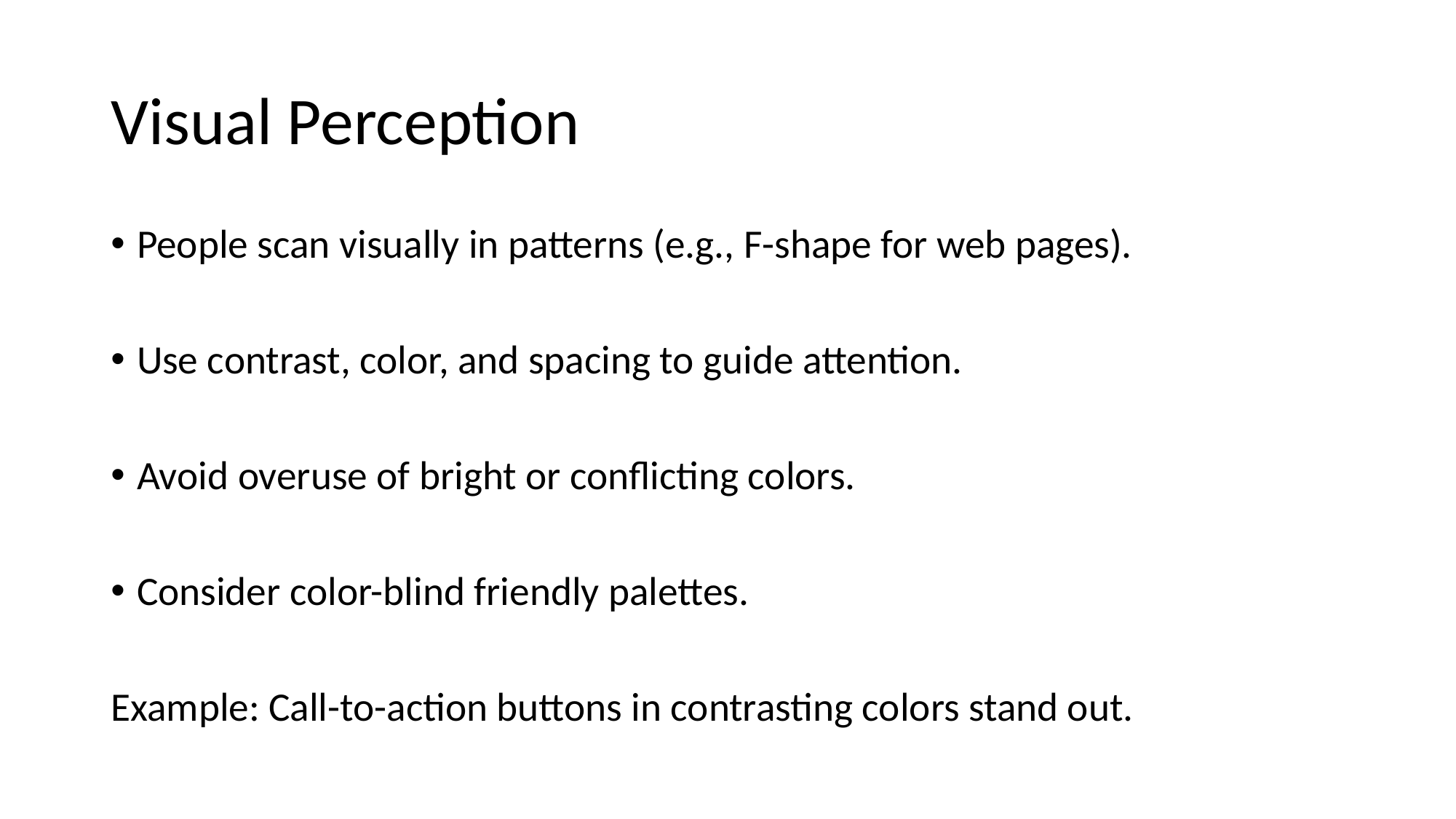

# Visual Perception
People scan visually in patterns (e.g., F-shape for web pages).

Use contrast, color, and spacing to guide attention.

Avoid overuse of bright or conflicting colors.

Consider color-blind friendly palettes.

Example: Call-to-action buttons in contrasting colors stand out.